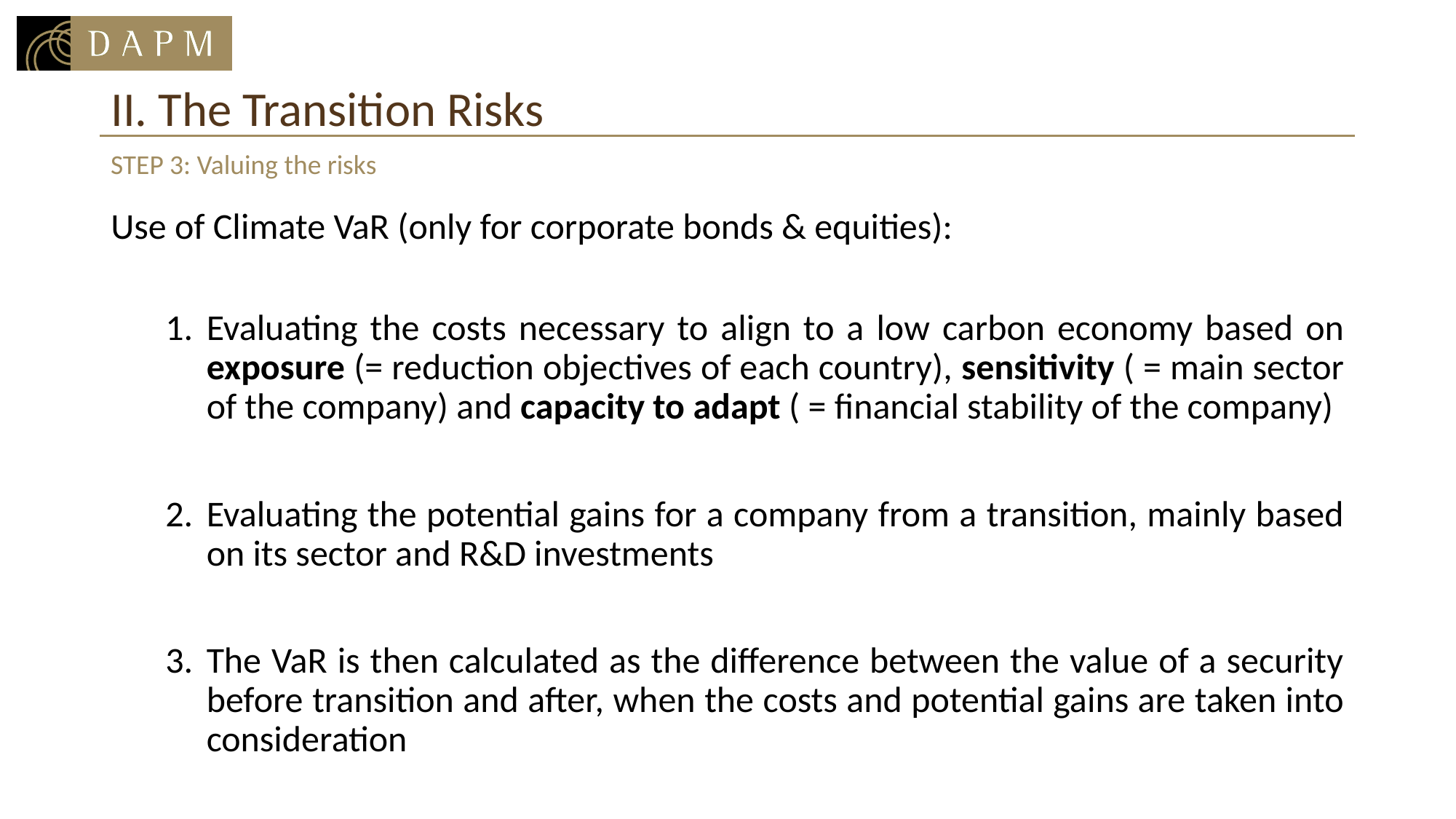

# II. The Transition Risks
STEP 3: Valuing the risks
Use of Climate VaR (only for corporate bonds & equities):

Evaluating the costs necessary to align to a low carbon economy based on exposure (= reduction objectives of each country), sensitivity ( = main sector of the company) and capacity to adapt ( = financial stability of the company)

Evaluating the potential gains for a company from a transition, mainly based on its sector and R&D investments

The VaR is then calculated as the difference between the value of a security before transition and after, when the costs and potential gains are taken into consideration